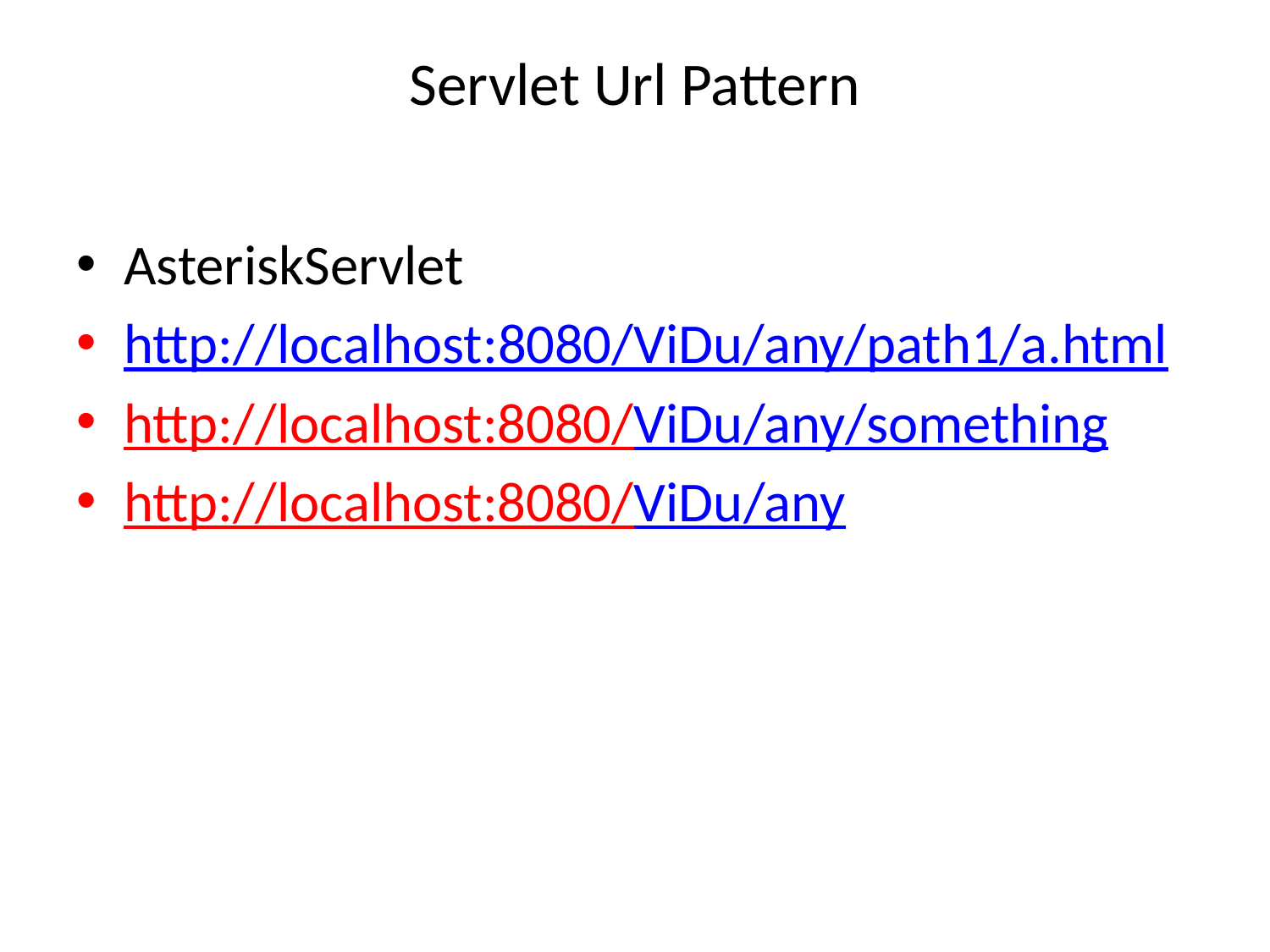

# Servlet Url Pattern
AsteriskServlet
http://localhost:8080/ViDu/any/path1/a.html
http://localhost:8080/ViDu/any/something
http://localhost:8080/ViDu/any